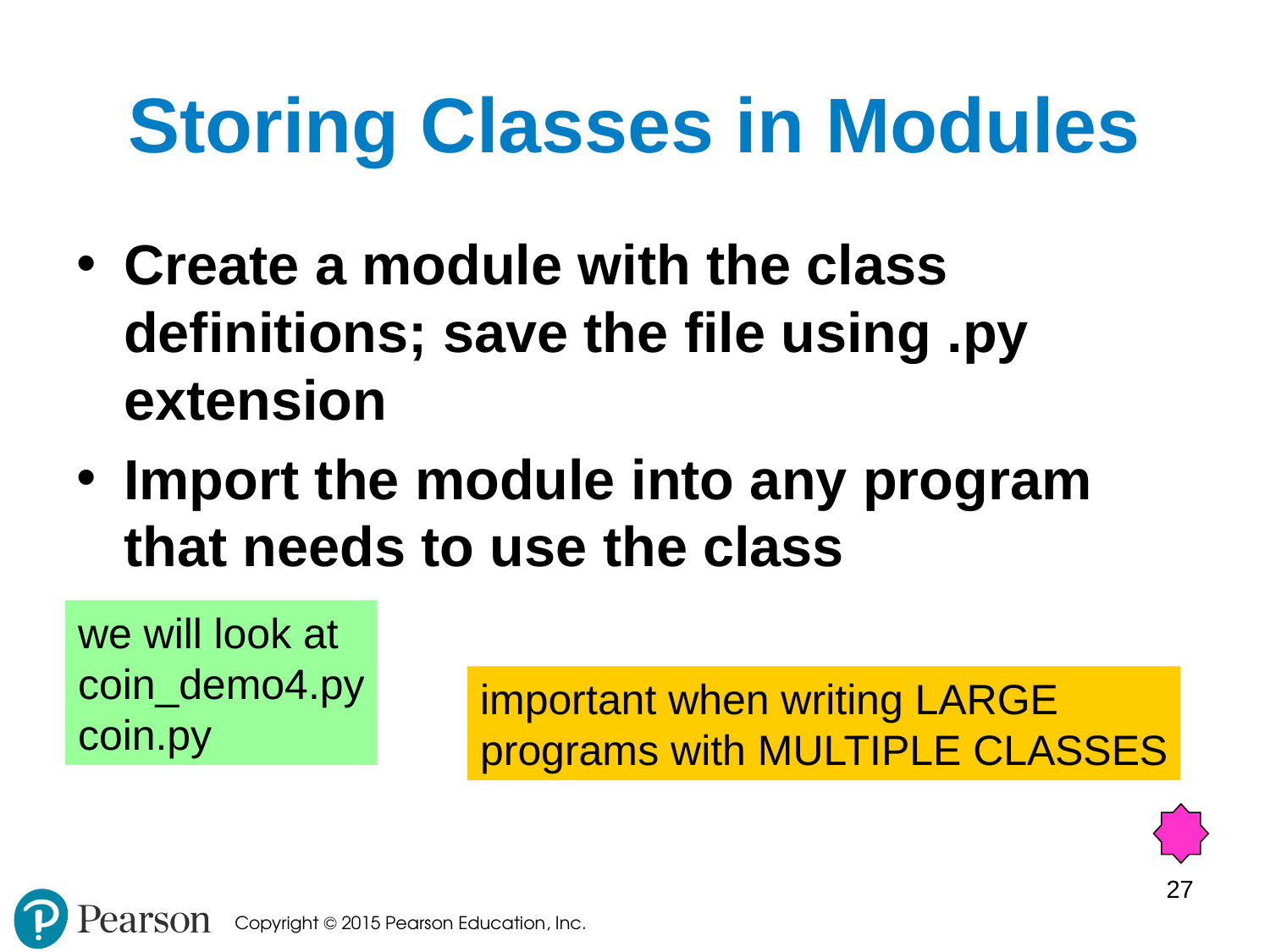

# Storing Classes in Modules
Create a module with the class definitions; save the file using .py extension
Import the module into any program that needs to use the class
we will look at
coin_demo4.py
coin.py
important when writing LARGE
programs with MULTIPLE CLASSES

27